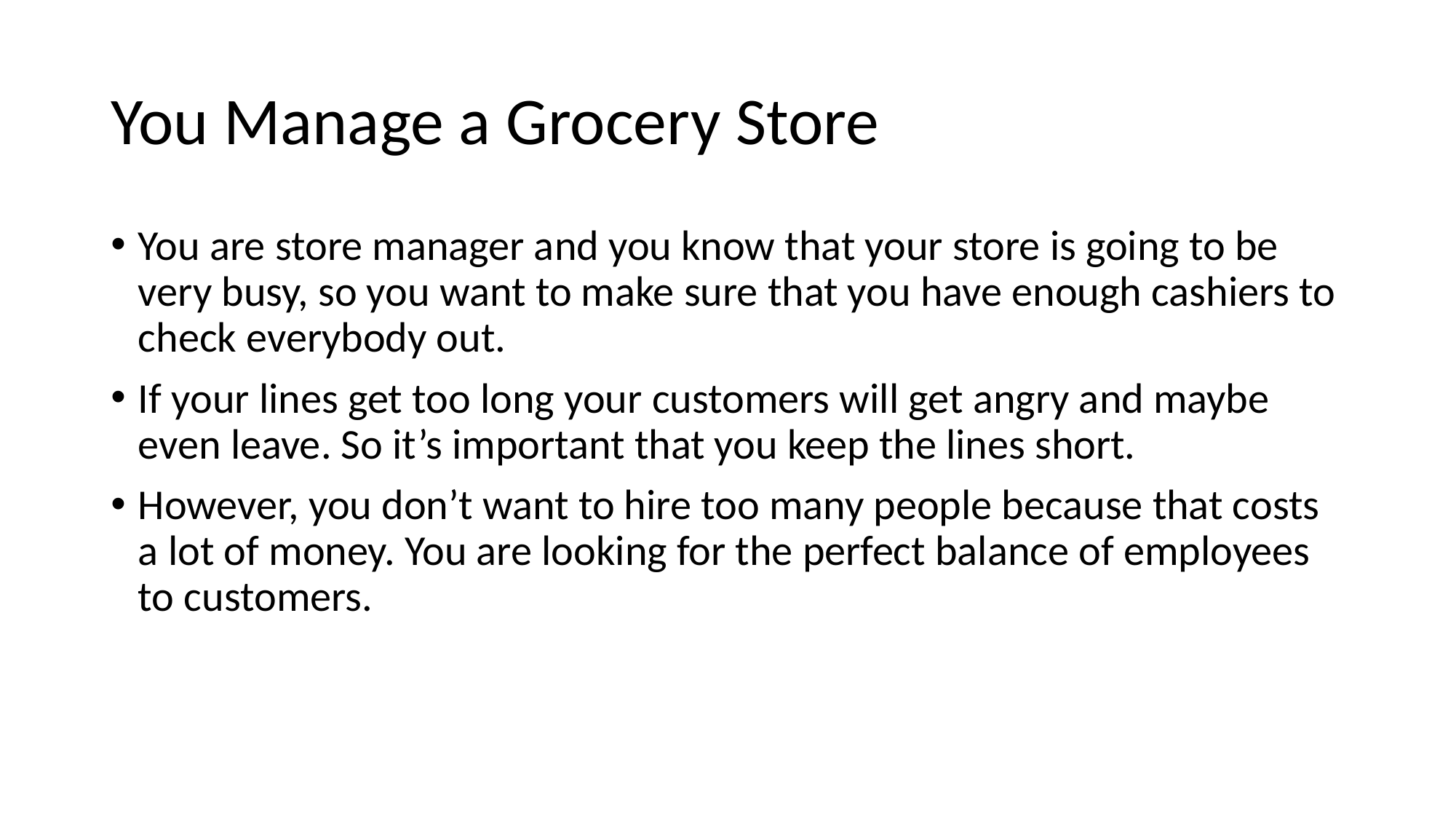

# You Manage a Grocery Store
You are store manager and you know that your store is going to be very busy, so you want to make sure that you have enough cashiers to check everybody out.
If your lines get too long your customers will get angry and maybe even leave. So it’s important that you keep the lines short.
However, you don’t want to hire too many people because that costs a lot of money. You are looking for the perfect balance of employees to customers.